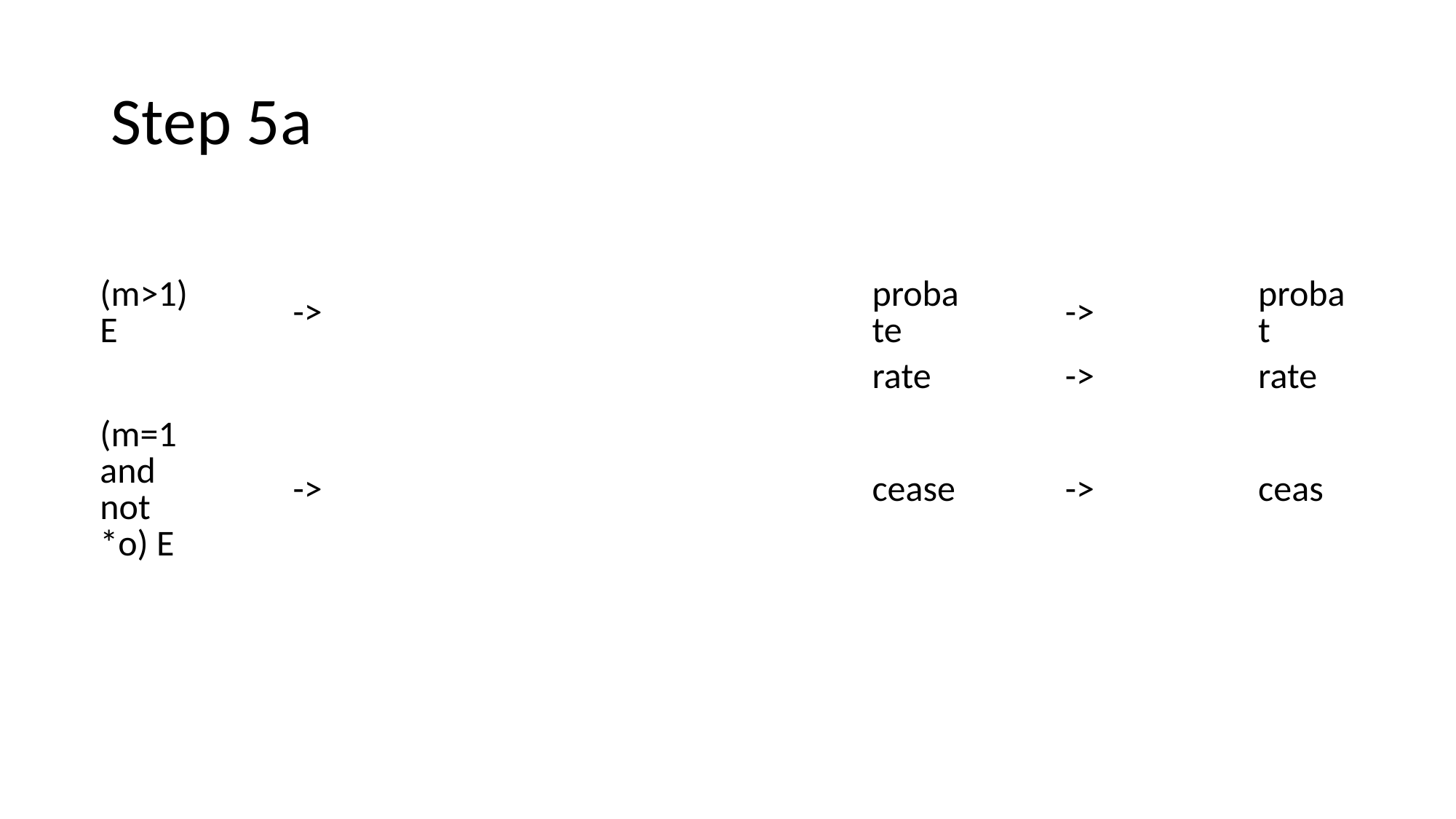

Step 5a

# Step 5a
| (m>1) E |  | -> |  |  |  |  |  | probate |  | -> |  | probat |
| --- | --- | --- | --- | --- | --- | --- | --- | --- | --- | --- | --- | --- |
|  |  |  |  |  |  |  |  | rate |  | -> |  | rate |
| (m=1 and not \*o) E |  | -> |  |  |  |  |  | cease |  | -> |  | ceas |